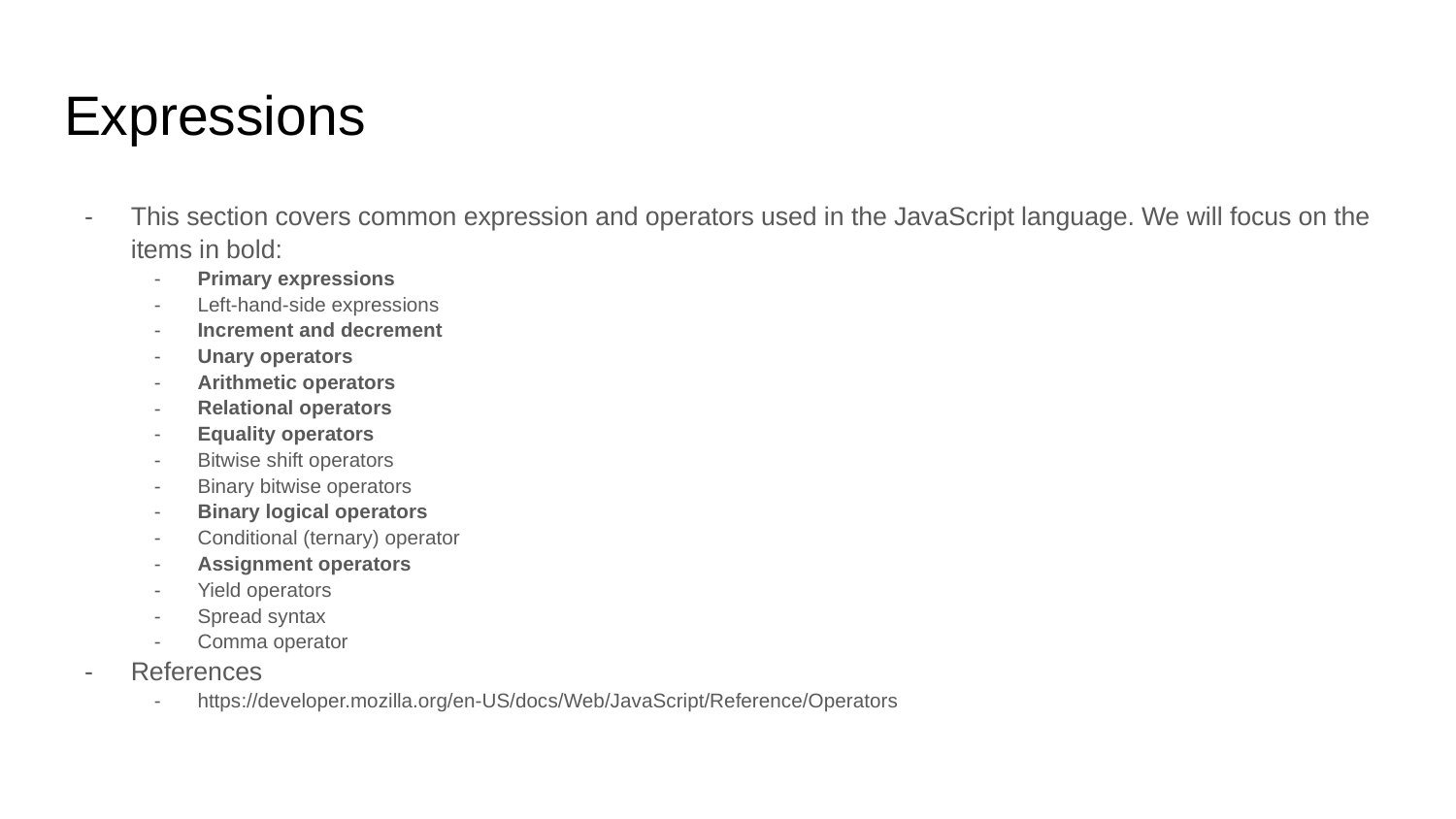

# Expressions
This section covers common expression and operators used in the JavaScript language. We will focus on the items in bold:
Primary expressions
Left-hand-side expressions
Increment and decrement
Unary operators
Arithmetic operators
Relational operators
Equality operators
Bitwise shift operators
Binary bitwise operators
Binary logical operators
Conditional (ternary) operator
Assignment operators
Yield operators
Spread syntax
Comma operator
References
https://developer.mozilla.org/en-US/docs/Web/JavaScript/Reference/Operators